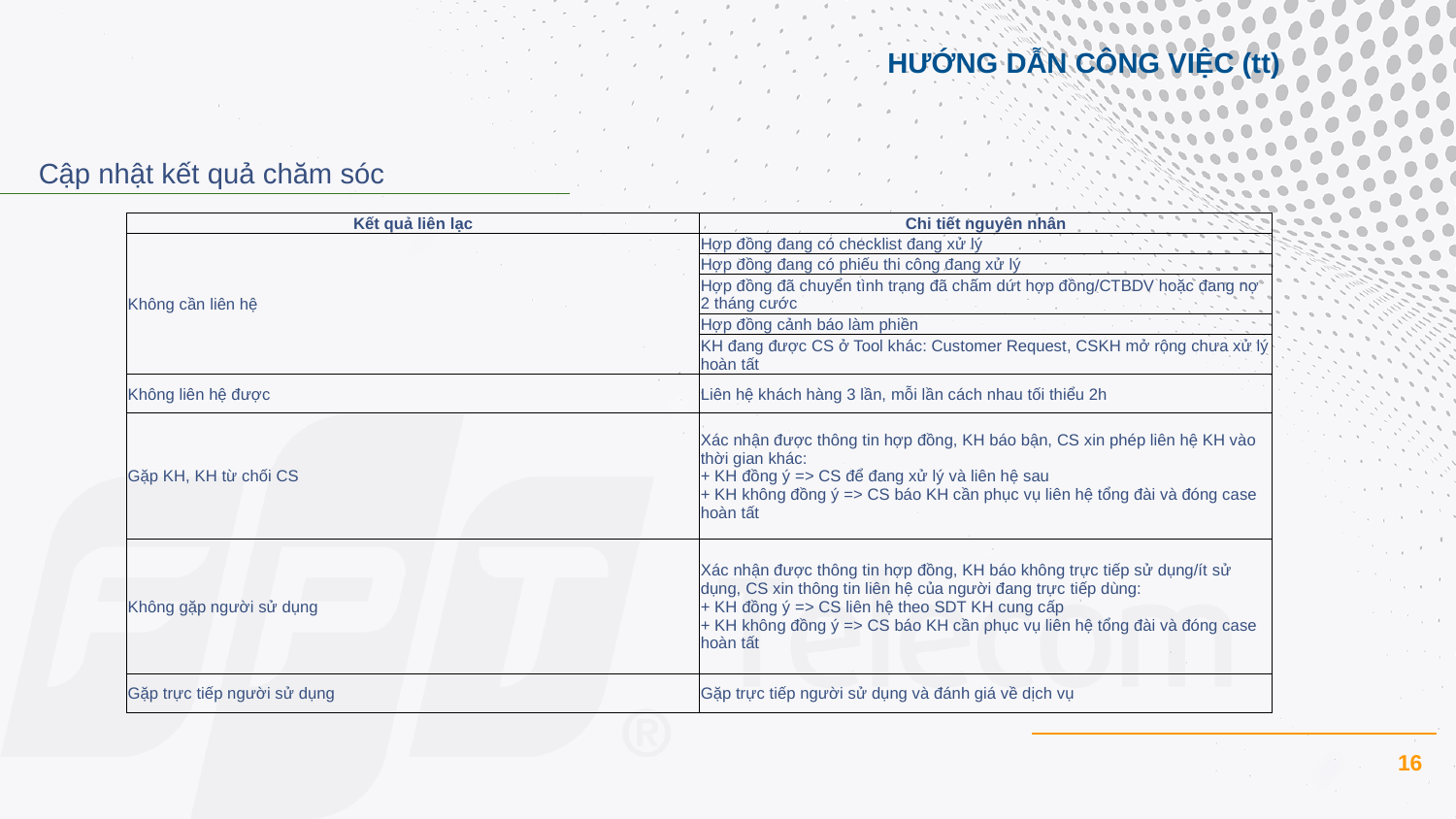

HƯỚNG DẪN CÔNG VIỆC (tt)
Cập nhật kết quả chăm sóc
| Kết quả liên lạc | Chi tiết nguyên nhân |
| --- | --- |
| Không cần liên hệ | Hợp đồng đang có checklist đang xử lý |
|  | Hợp đồng đang có phiếu thi công đang xử lý |
|  | Hợp đồng đã chuyển tình trạng đã chấm dứt hợp đồng/CTBDV hoặc đang nợ 2 tháng cước |
|  | Hợp đồng cảnh báo làm phiền |
|  | KH đang được CS ở Tool khác: Customer Request, CSKH mở rộng chưa xử lý hoàn tất |
| Không liên hệ được | Liên hệ khách hàng 3 lần, mỗi lần cách nhau tối thiểu 2h |
| Gặp KH, KH từ chối CS | Xác nhận được thông tin hợp đồng, KH báo bận, CS xin phép liên hệ KH vào thời gian khác: + KH đồng ý => CS để đang xử lý và liên hệ sau + KH không đồng ý => CS báo KH cần phục vụ liên hệ tổng đài và đóng case hoàn tất |
| Không gặp người sử dụng | Xác nhận được thông tin hợp đồng, KH báo không trực tiếp sử dụng/ít sử dụng, CS xin thông tin liên hệ của người đang trực tiếp dùng: + KH đồng ý => CS liên hệ theo SDT KH cung cấp + KH không đồng ý => CS báo KH cần phục vụ liên hệ tổng đài và đóng case hoàn tất |
| Gặp trực tiếp người sử dụng | Gặp trực tiếp người sử dụng và đánh giá về dịch vụ |